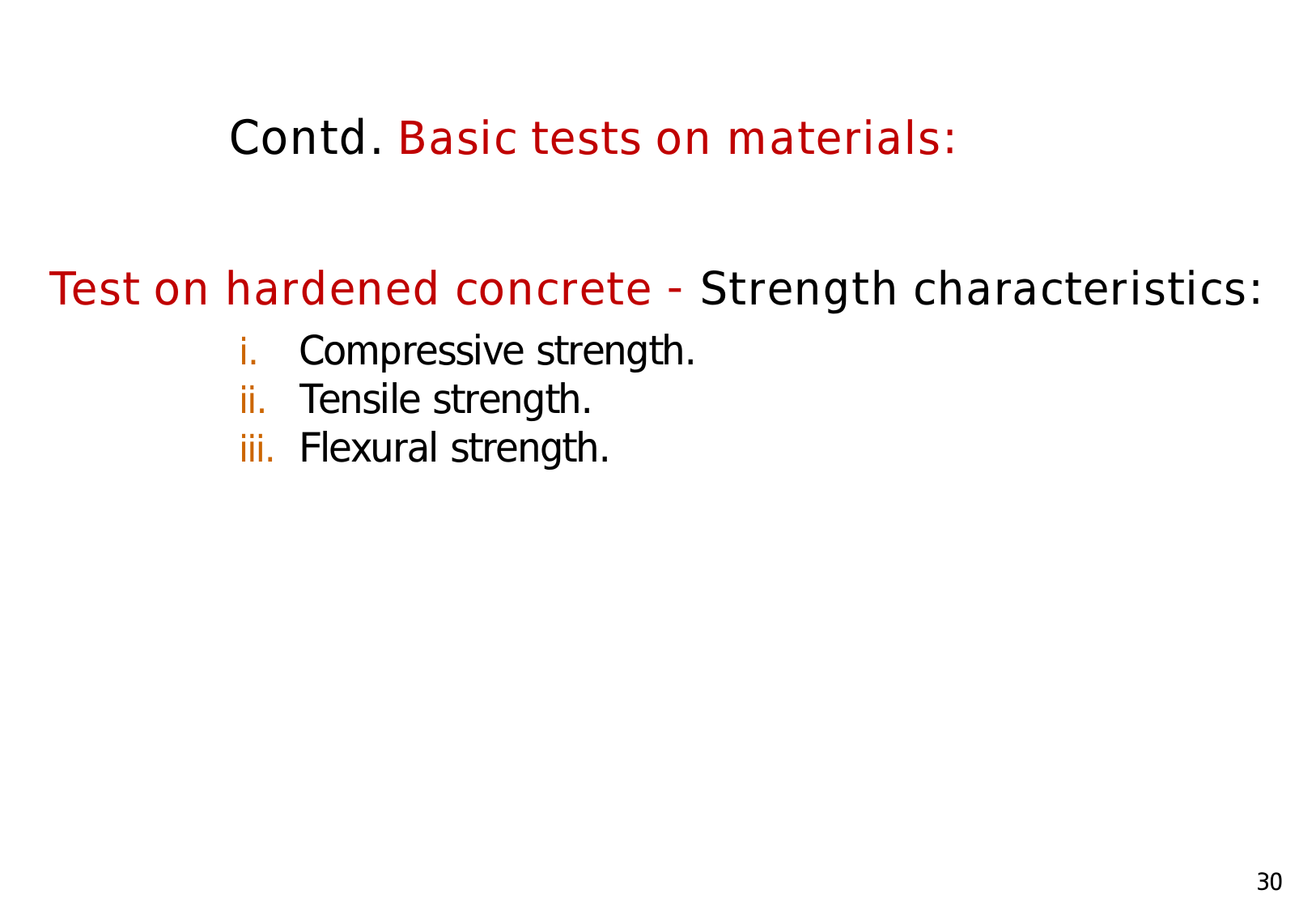

Contd. Basic tests on materials:
Test on hardened concrete - Strength characteristics:

Compressive strength.
Tensile strength.
Flexural strength.

30